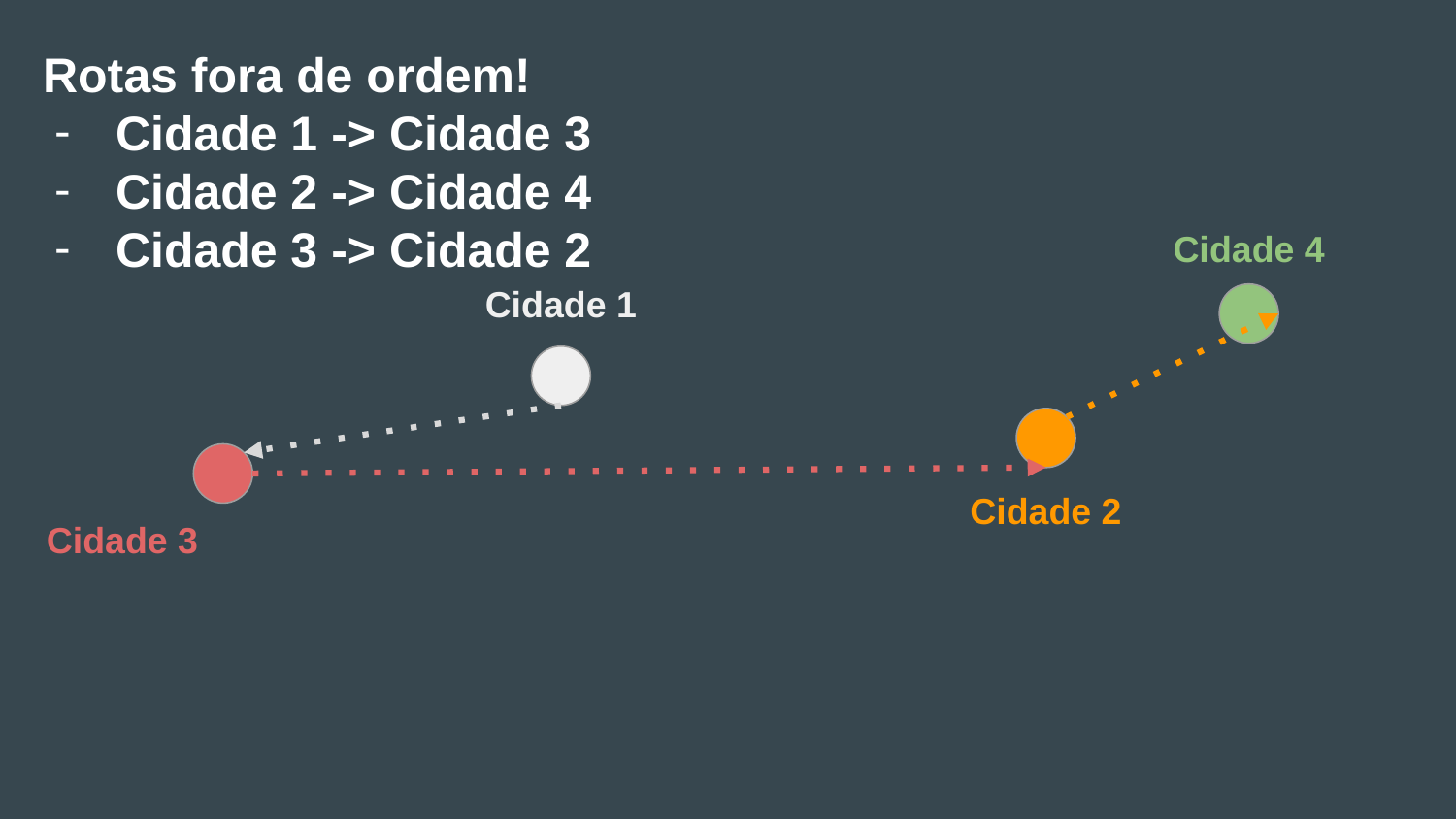

Rotas fora de ordem!
Cidade 1 -> Cidade 3
Cidade 2 -> Cidade 4
Cidade 3 -> Cidade 2
Cidade 4
Cidade 1

Cidade 2
Cidade 3